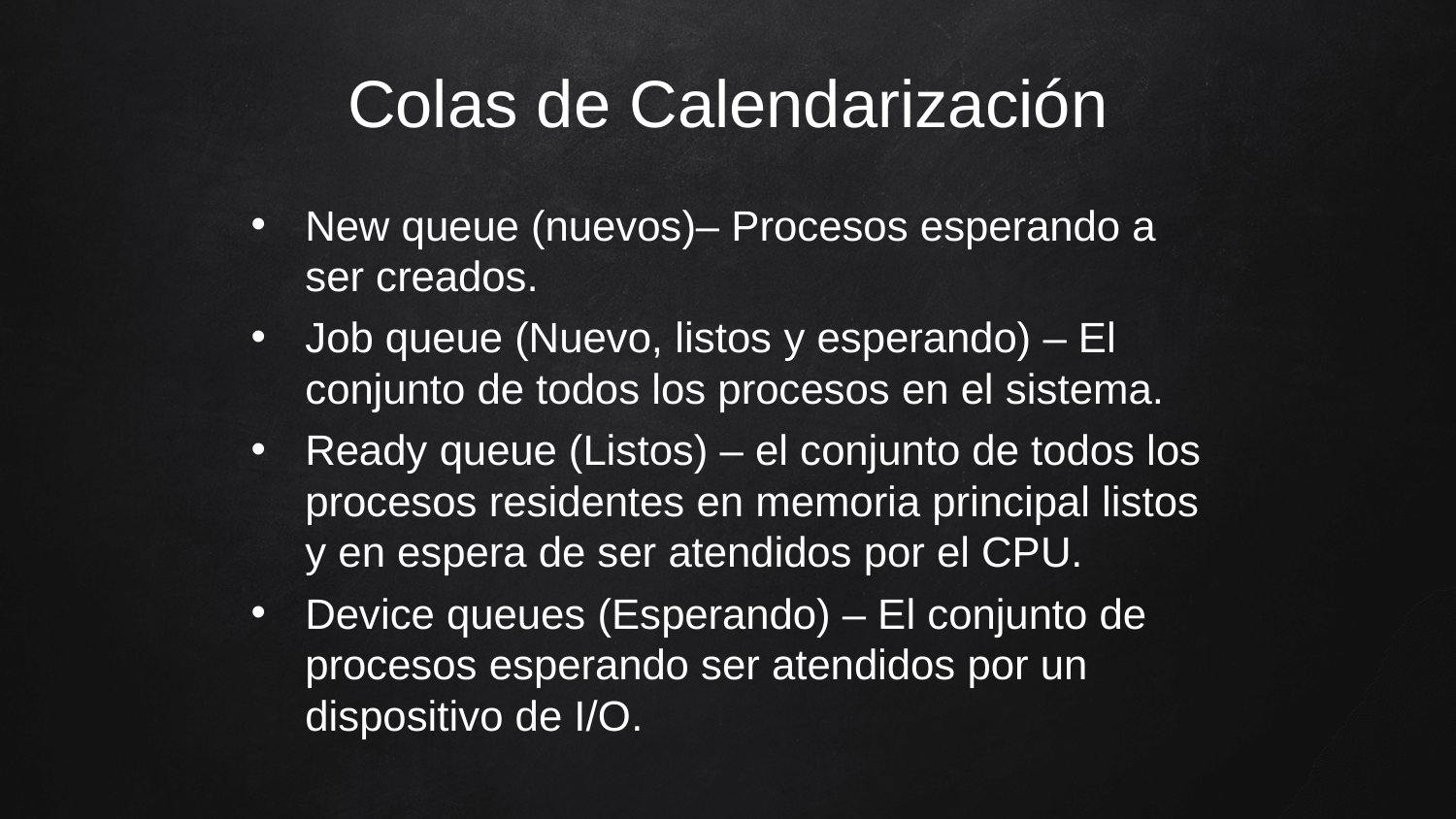

Colas de Calendarización
New queue (nuevos)– Procesos esperando a ser creados.
Job queue (Nuevo, listos y esperando) – El conjunto de todos los procesos en el sistema.
Ready queue (Listos) – el conjunto de todos los procesos residentes en memoria principal listos y en espera de ser atendidos por el CPU.
Device queues (Esperando) – El conjunto de procesos esperando ser atendidos por un dispositivo de I/O.